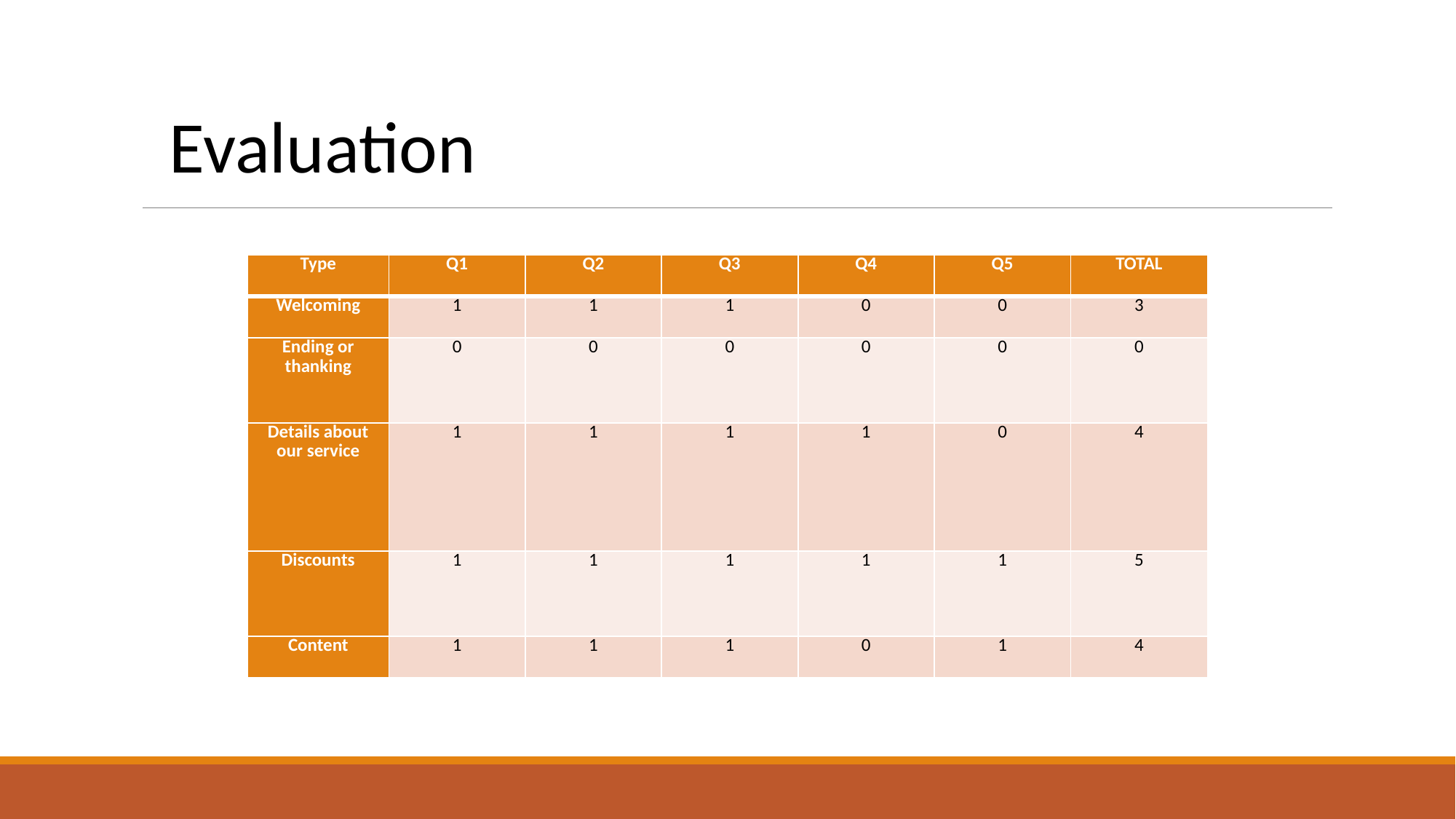

Evaluation
| Type | Q1 | Q2 | Q3 | Q4 | Q5 | TOTAL |
| --- | --- | --- | --- | --- | --- | --- |
| Welcoming | 1 | 1 | 1 | 0 | 0 | 3 |
| Ending or thanking | 0 | 0 | 0 | 0 | 0 | 0 |
| Details about our service | 1 | 1 | 1 | 1 | 0 | 4 |
| Discounts | 1 | 1 | 1 | 1 | 1 | 5 |
| Content | 1 | 1 | 1 | 0 | 1 | 4 |